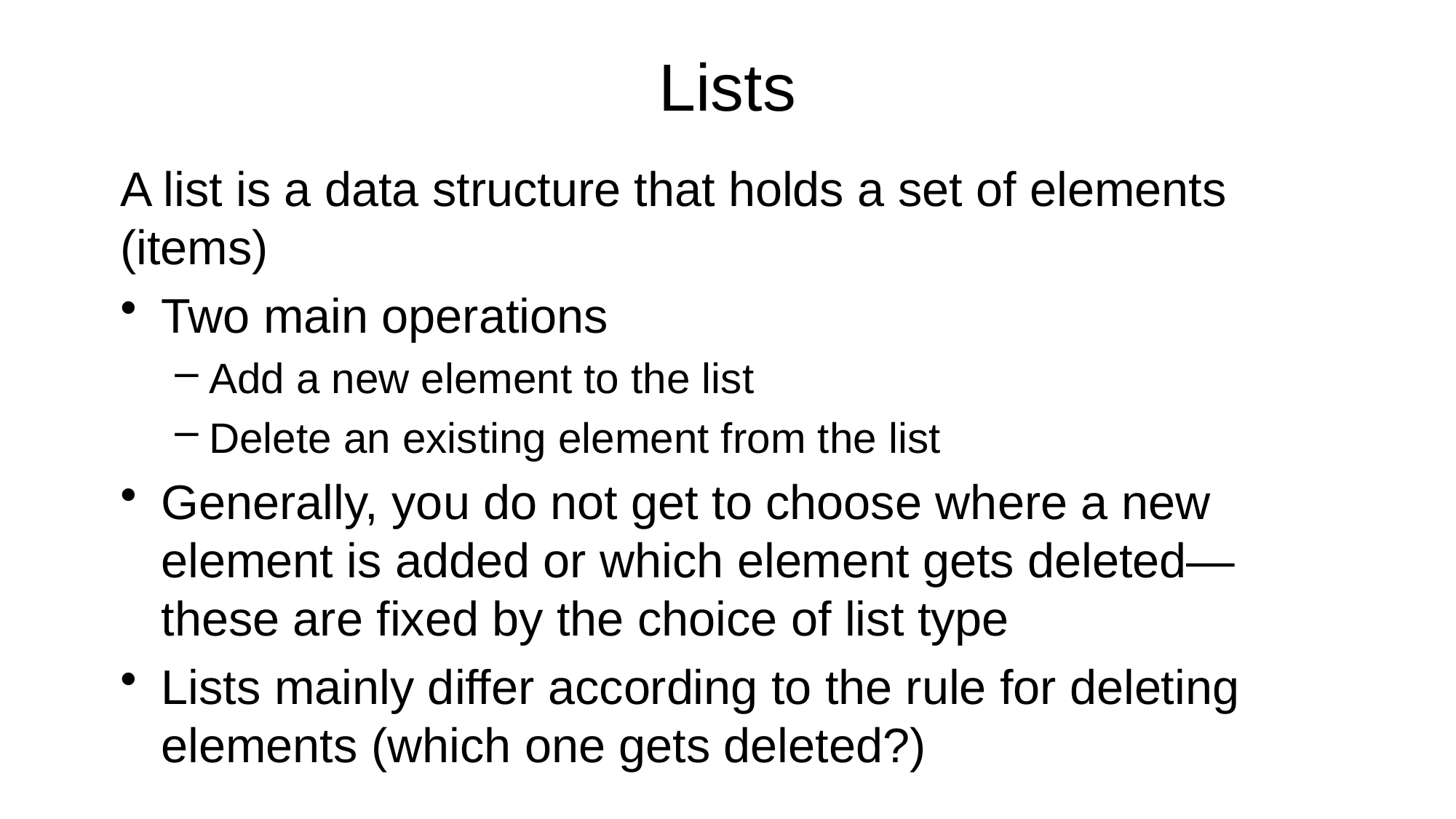

# Lists
A list is a data structure that holds a set of elements (items)
Two main operations
Add a new element to the list
Delete an existing element from the list
Generally, you do not get to choose where a new element is added or which element gets deleted—these are fixed by the choice of list type
Lists mainly differ according to the rule for deleting elements (which one gets deleted?)